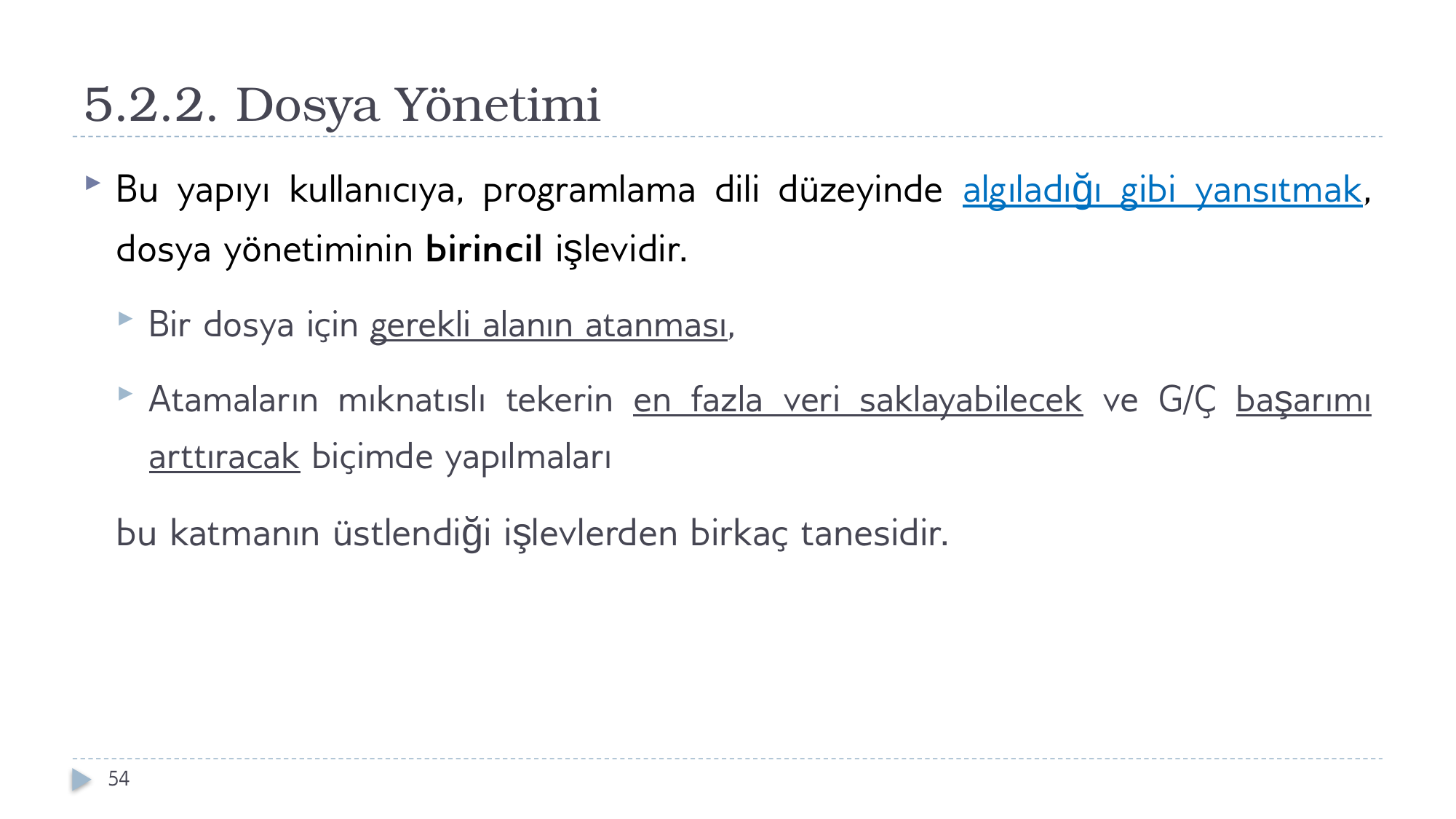

# 5.2.2. Dosya Yönetimi
Bu yapıyı kullanıcıya, programlama dili düzeyinde algıladığı gibi yansıtmak, dosya yönetiminin birincil işlevidir.
Bir dosya için gerekli alanın atanması,
Atamaların mıknatıslı tekerin en fazla veri saklayabilecek ve G/Ç başarımı arttıracak biçimde yapılmaları
bu katmanın üstlendiği işlevlerden birkaç tanesidir.
54